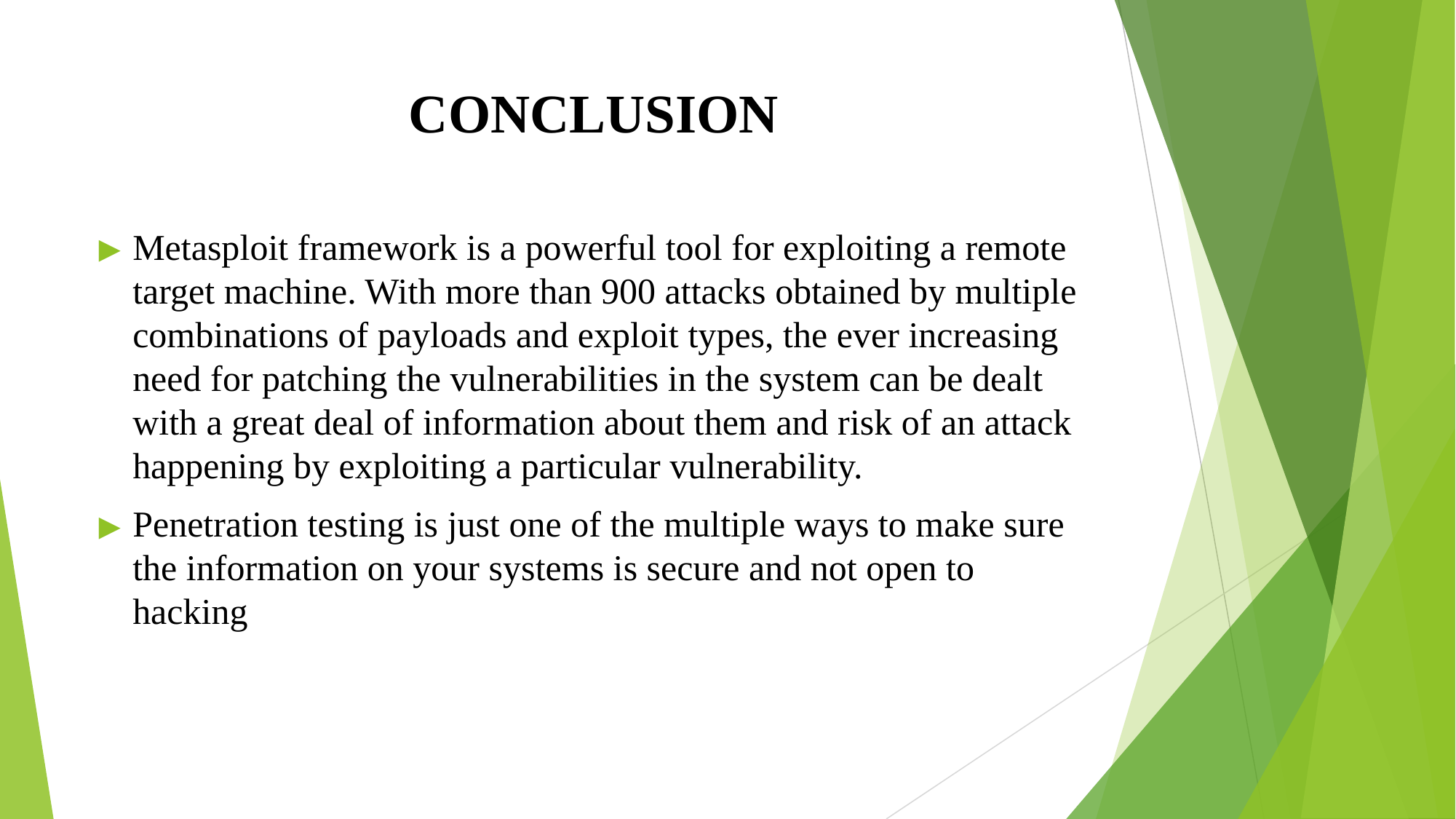

# CONCLUSION
Metasploit framework is a powerful tool for exploiting a remote target machine. With more than 900 attacks obtained by multiple combinations of payloads and exploit types, the ever increasing need for patching the vulnerabilities in the system can be dealt with a great deal of information about them and risk of an attack happening by exploiting a particular vulnerability.
Penetration testing is just one of the multiple ways to make sure the information on your systems is secure and not open to hacking